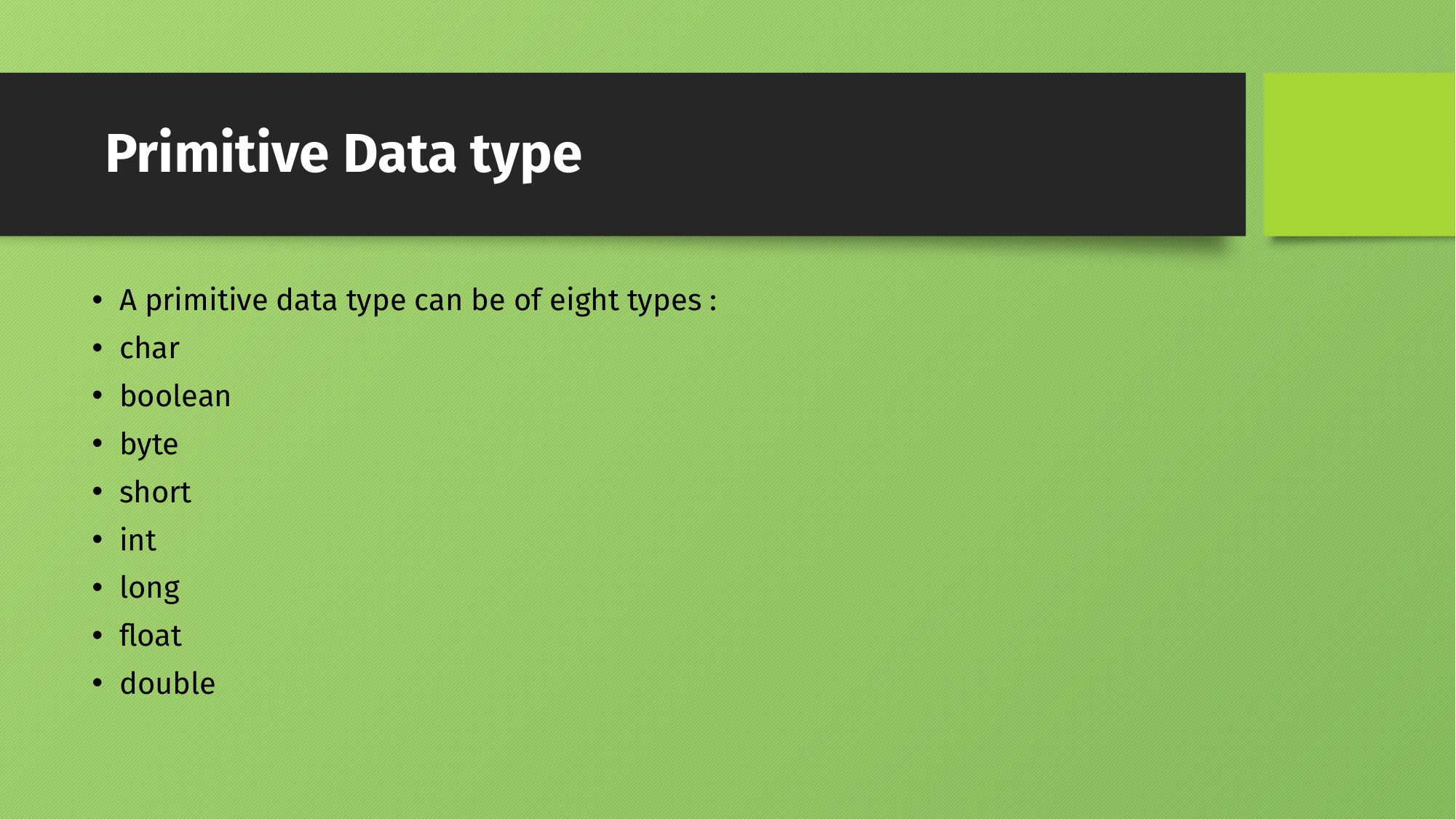

# Primitive Data type
A primitive data type can be of eight types :
char
boolean
byte
short
int
long
float
double